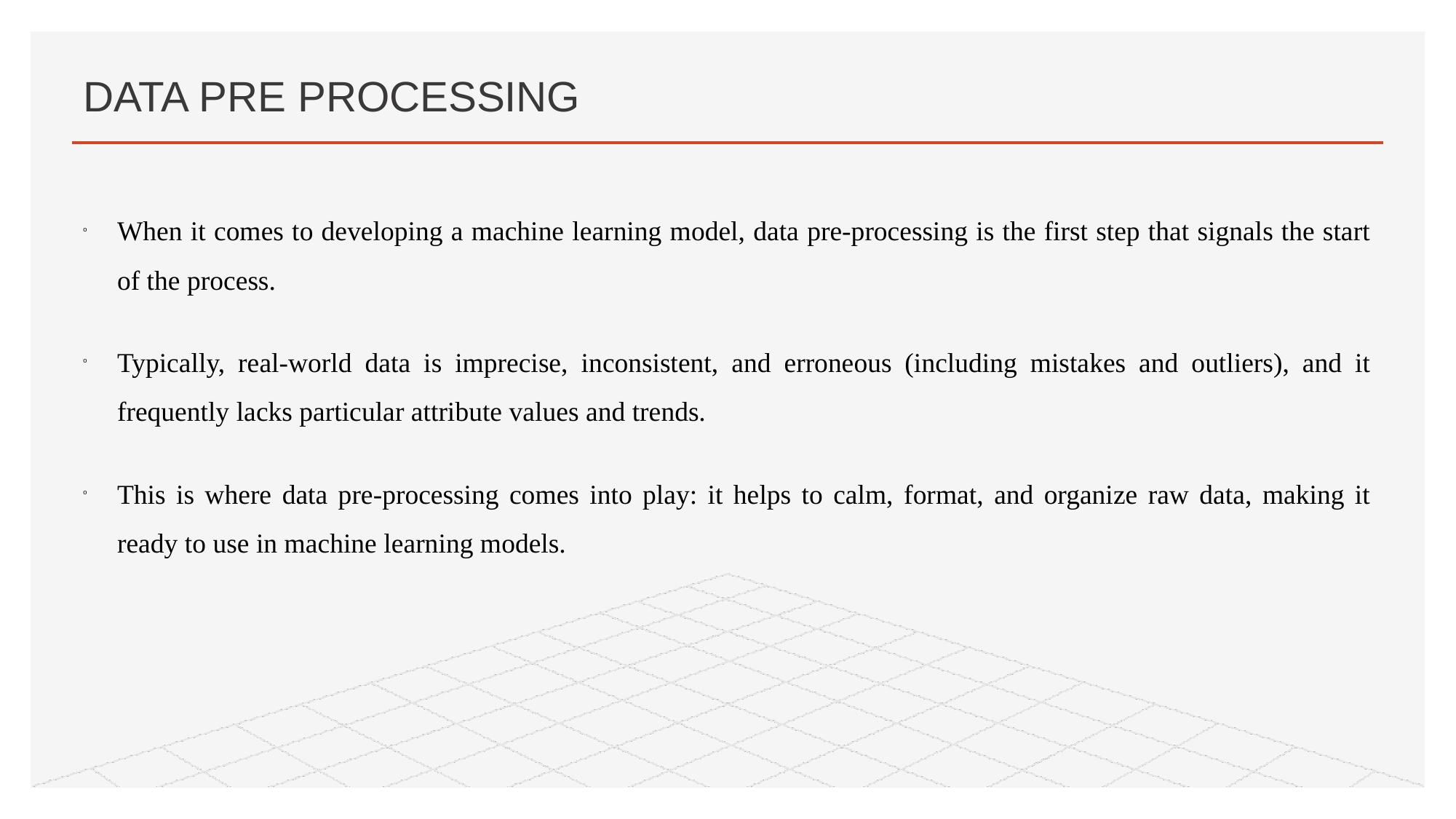

# DATA PRE PROCESSING
When it comes to developing a machine learning model, data pre-processing is the first step that signals the start of the process.
Typically, real-world data is imprecise, inconsistent, and erroneous (including mistakes and outliers), and it frequently lacks particular attribute values and trends.
This is where data pre-processing comes into play: it helps to calm, format, and organize raw data, making it ready to use in machine learning models.